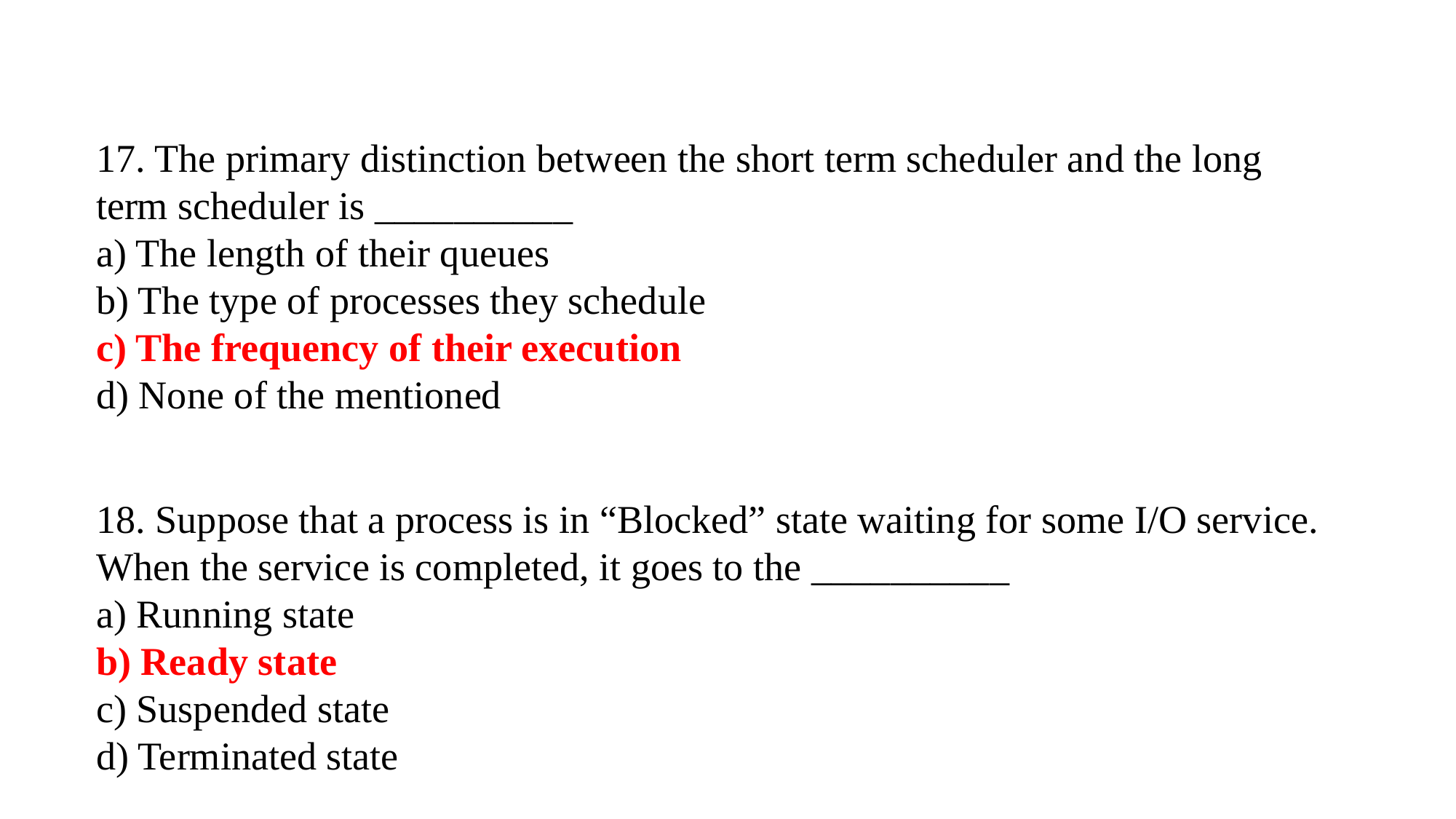

17. The primary distinction between the short term scheduler and the long term scheduler is __________
a) The length of their queues
b) The type of processes they schedule
c) The frequency of their execution
d) None of the mentioned

18. Suppose that a process is in “Blocked” state waiting for some I/O service. When the service is completed, it goes to the __________
a) Running state
b) Ready state
c) Suspended state
d) Terminated state